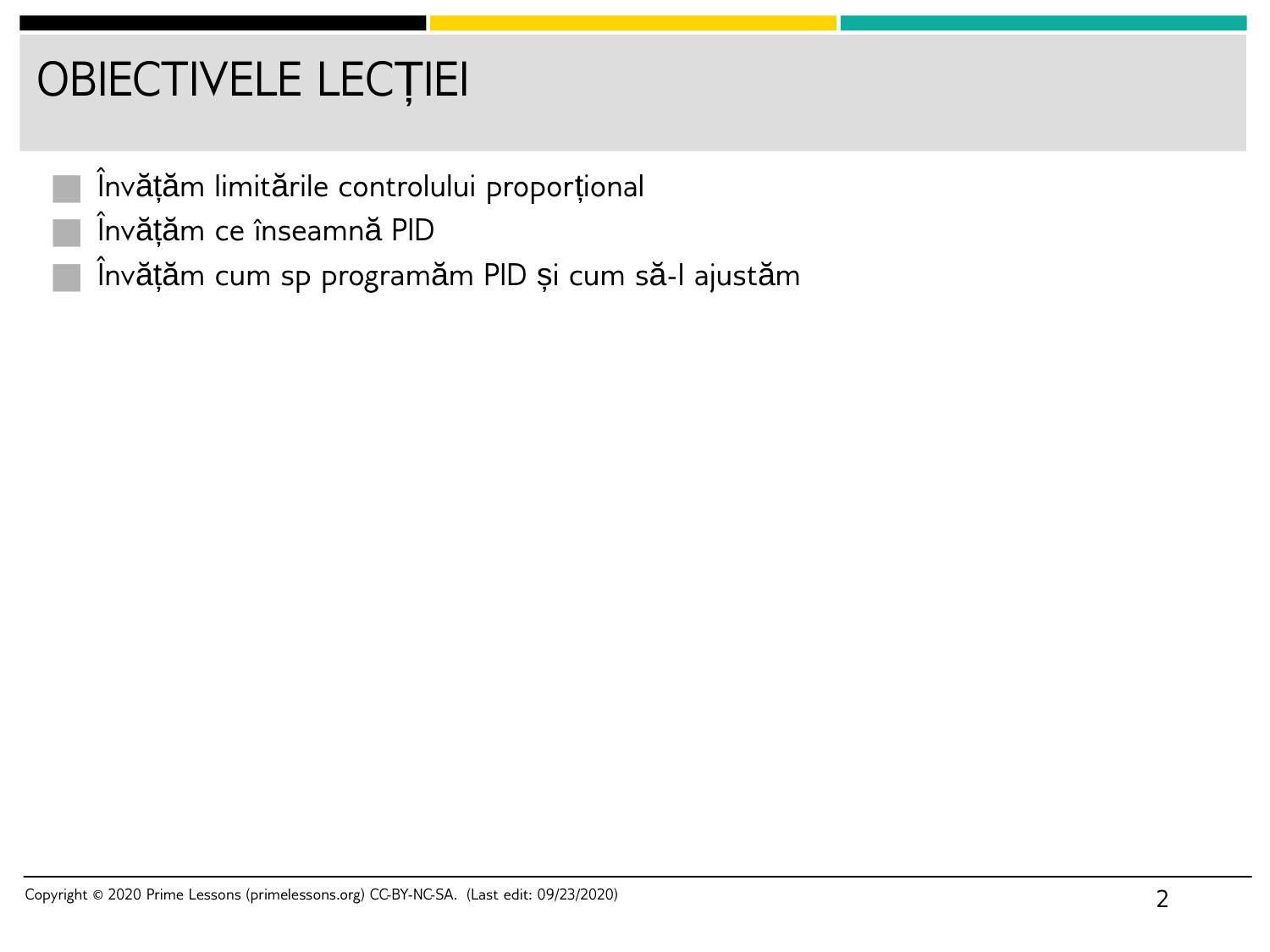

# OBIECTIVELE LECȚIEI
Învățăm limitările controlului proporțional
Învățăm ce înseamnă PID
Învățăm cum sp programăm PID și cum să-l ajustăm

2
Copyright © 2020 Prime Lessons (primelessons.org) CC-BY-NC-SA.  (Last edit: 09/23/2020)